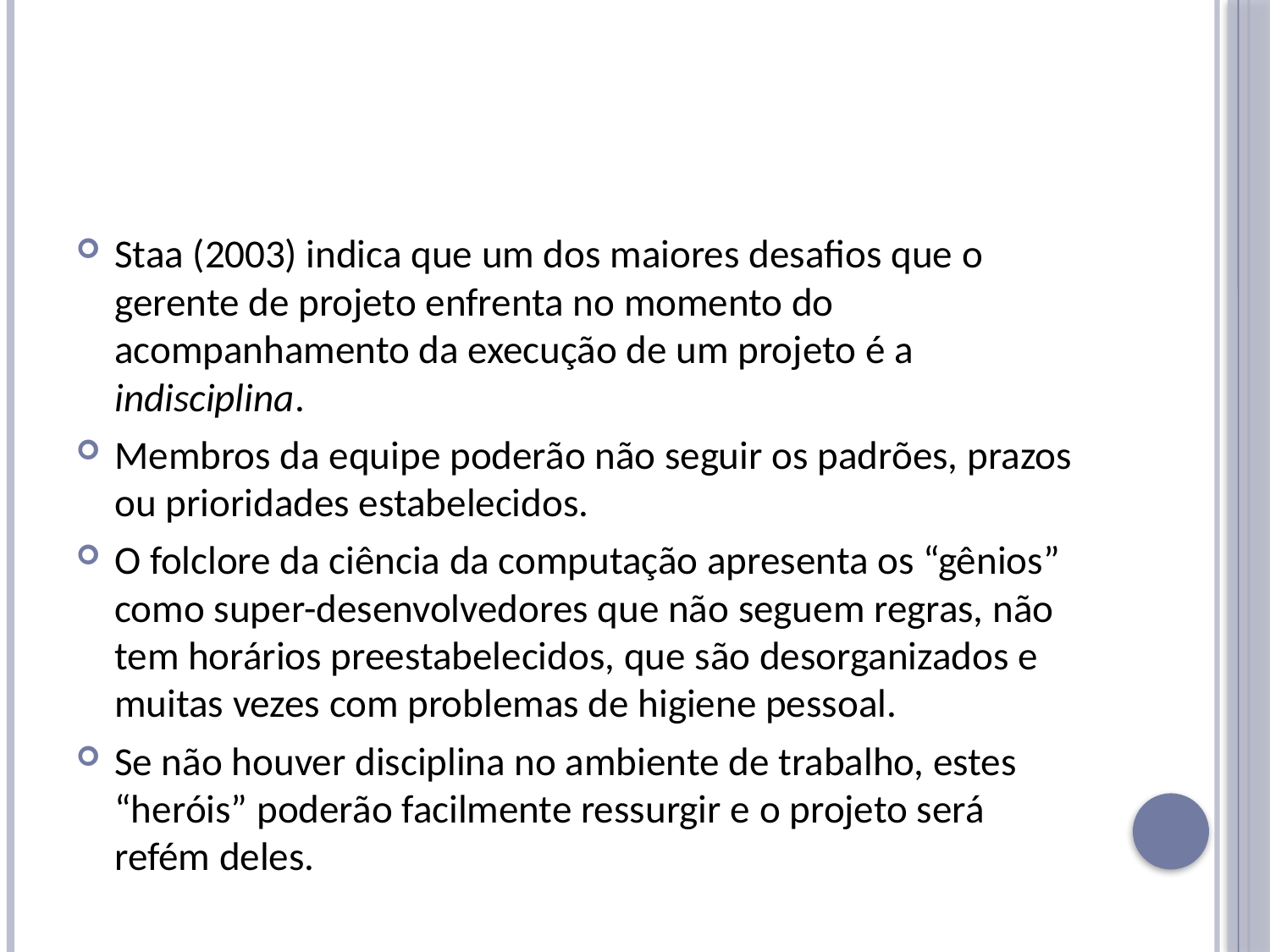

#
Staa (2003) indica que um dos maiores desafios que o gerente de projeto enfrenta no momento do acompanhamento da execução de um projeto é a indisciplina.
Membros da equipe poderão não seguir os padrões, prazos ou prioridades estabelecidos.
O folclore da ciência da computação apresenta os “gênios” como super-desenvolvedores que não seguem regras, não tem horários preestabelecidos, que são desorganizados e muitas vezes com problemas de higiene pessoal.
Se não houver disciplina no ambiente de trabalho, estes “heróis” poderão facilmente ressurgir e o projeto será refém deles.